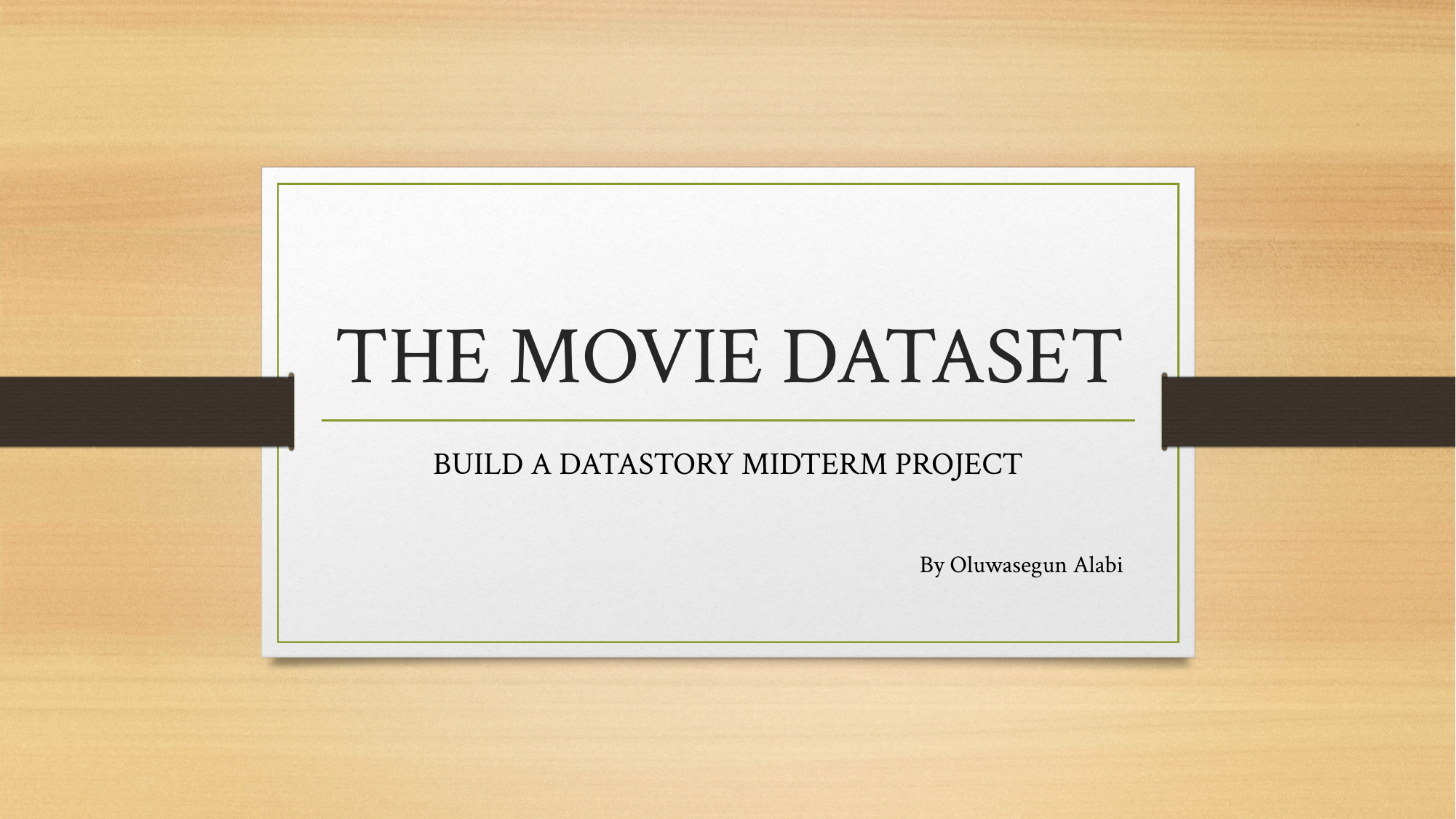

# THE MOVIE DATASET
BUILD A DATASTORY MIDTERM PROJECT

By Oluwasegun Alabi